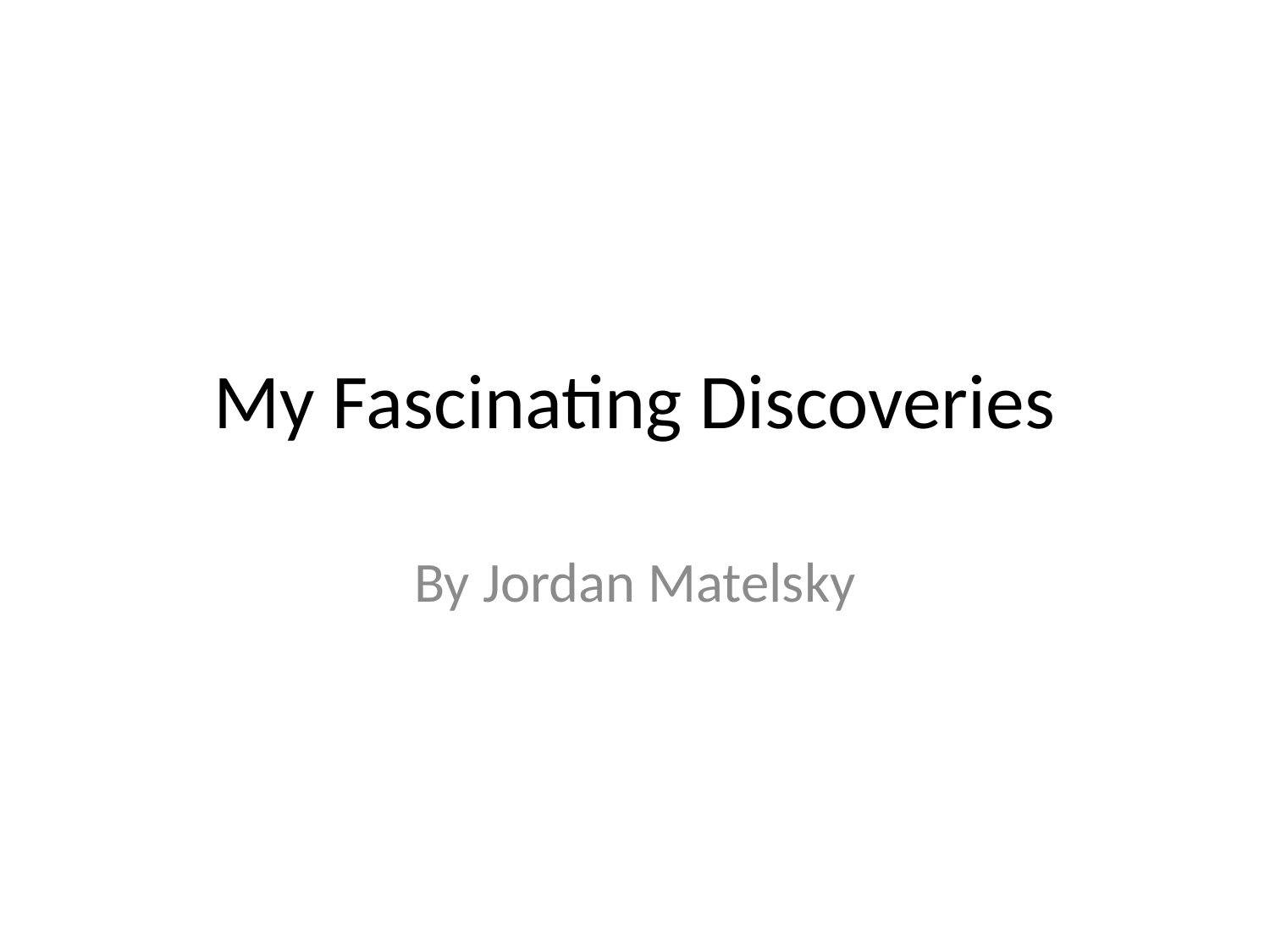

# My Fascinating Discoveries
By Jordan Matelsky